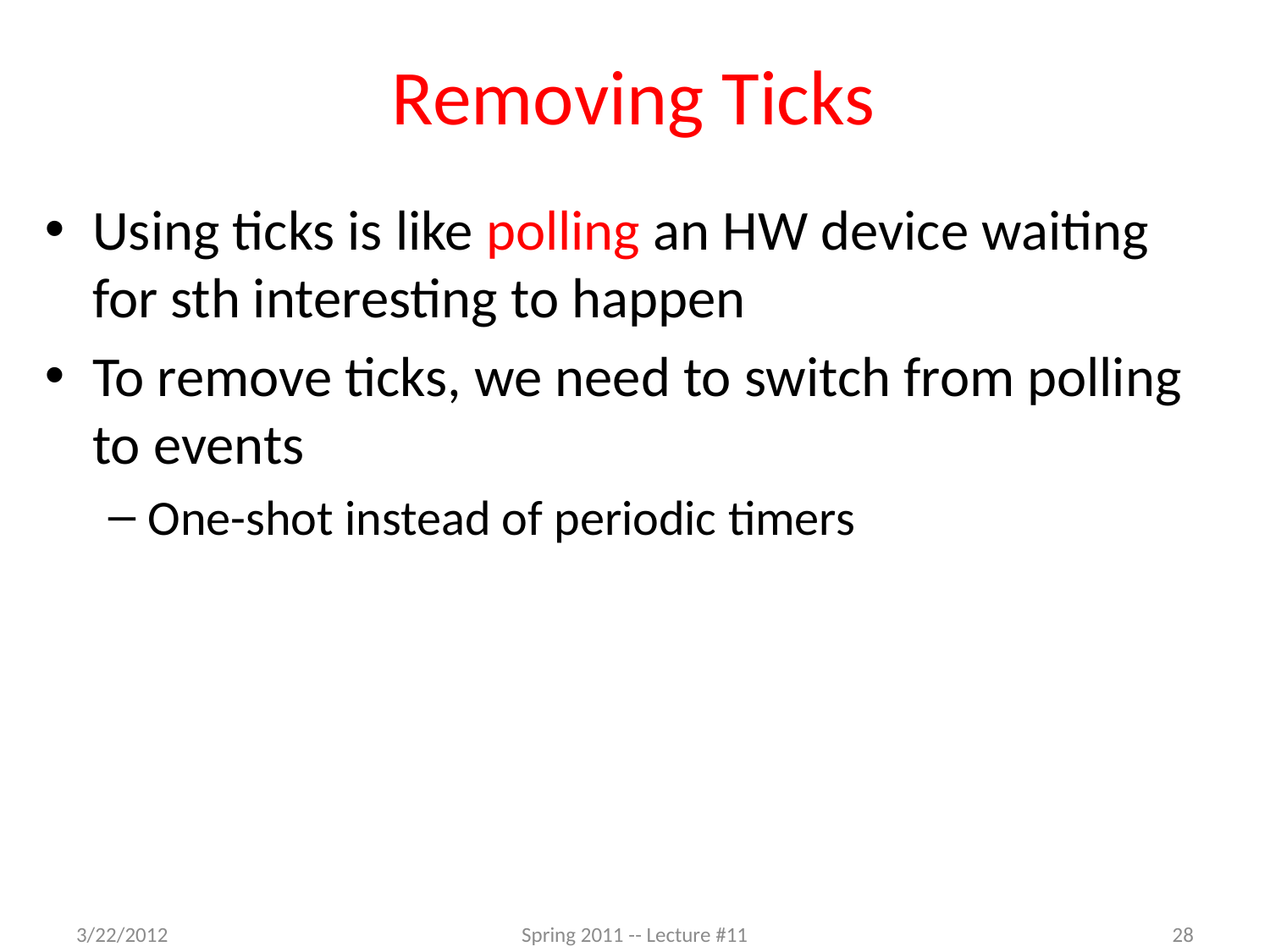

# Removing Ticks
Using ticks is like polling an HW device waiting for sth interesting to happen
To remove ticks, we need to switch from polling to events
One-shot instead of periodic timers
3/22/2012
Spring 2011 -- Lecture #11
28